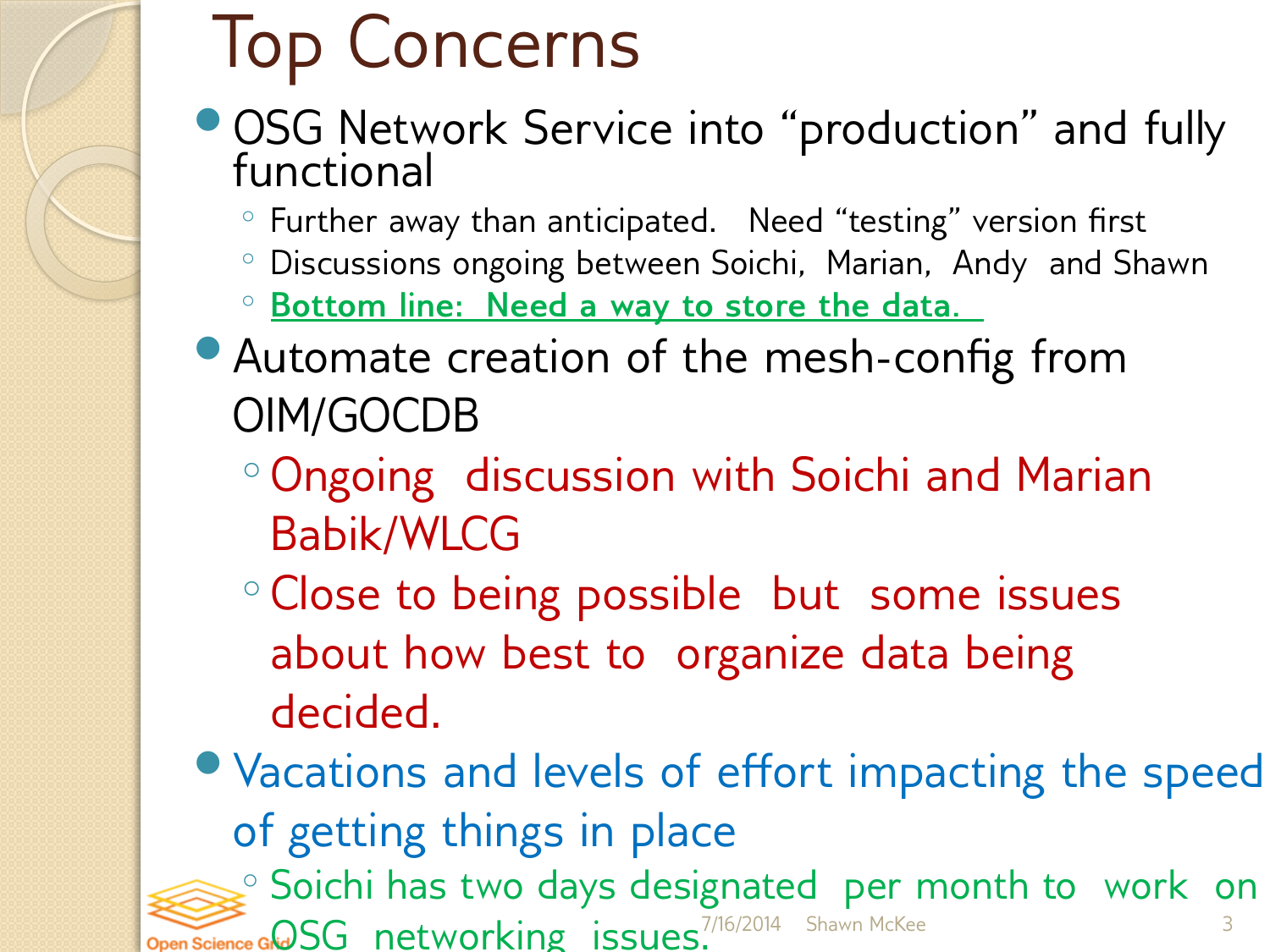

# Top Concerns
OSG Network Service into “production” and fully functional
Further away than anticipated.   Need “testing” version first
Discussions ongoing between Soichi,  Marian,  Andy  and Shawn
Bottom line:  Need a way to store the data.
Automate creation of the mesh-config from OIM/GOCDB
Ongoing  discussion with Soichi and Marian Babik/WLCG
Close to being possible  but  some issues  about how best to  organize data being  decided.
Vacations and levels of effort impacting the speed of getting things in place
Soichi has two days designated  per month to  work  on OSG  networking  issues.
7/16/2014
Shawn McKee
3